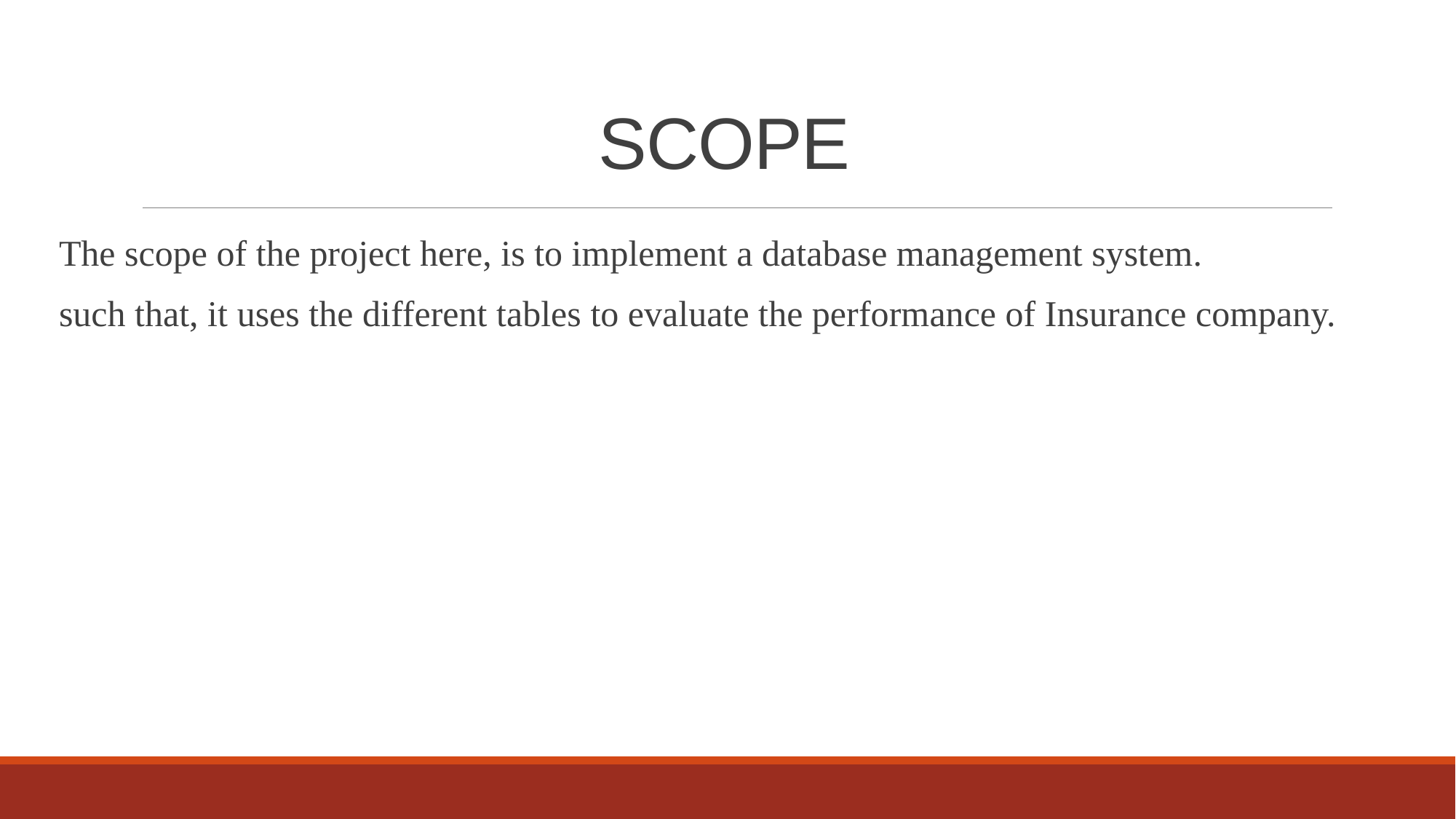

# SCOPE
The scope of the project here, is to implement a database management system.
such that, it uses the different tables to evaluate the performance of Insurance company.